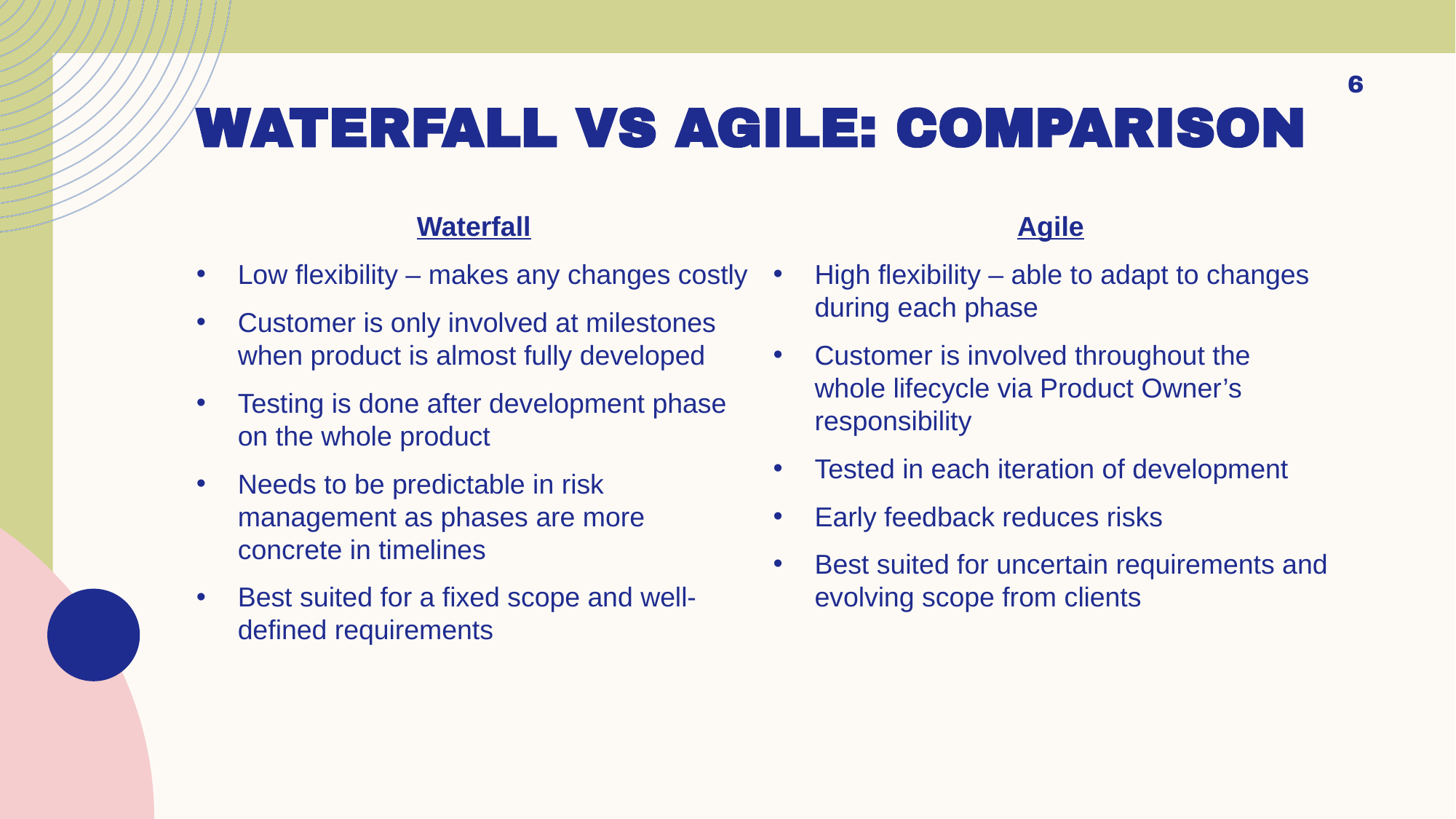

# Waterfall vs agile: comparison
6
Waterfall
Low flexibility – makes any changes costly
Customer is only involved at milestones when product is almost fully developed
Testing is done after development phase on the whole product
Needs to be predictable in risk management as phases are more concrete in timelines
Best suited for a fixed scope and well-defined requirements
Agile
High flexibility – able to adapt to changes during each phase
Customer is involved throughout the whole lifecycle via Product Owner’s responsibility
Tested in each iteration of development
Early feedback reduces risks
Best suited for uncertain requirements and evolving scope from clients